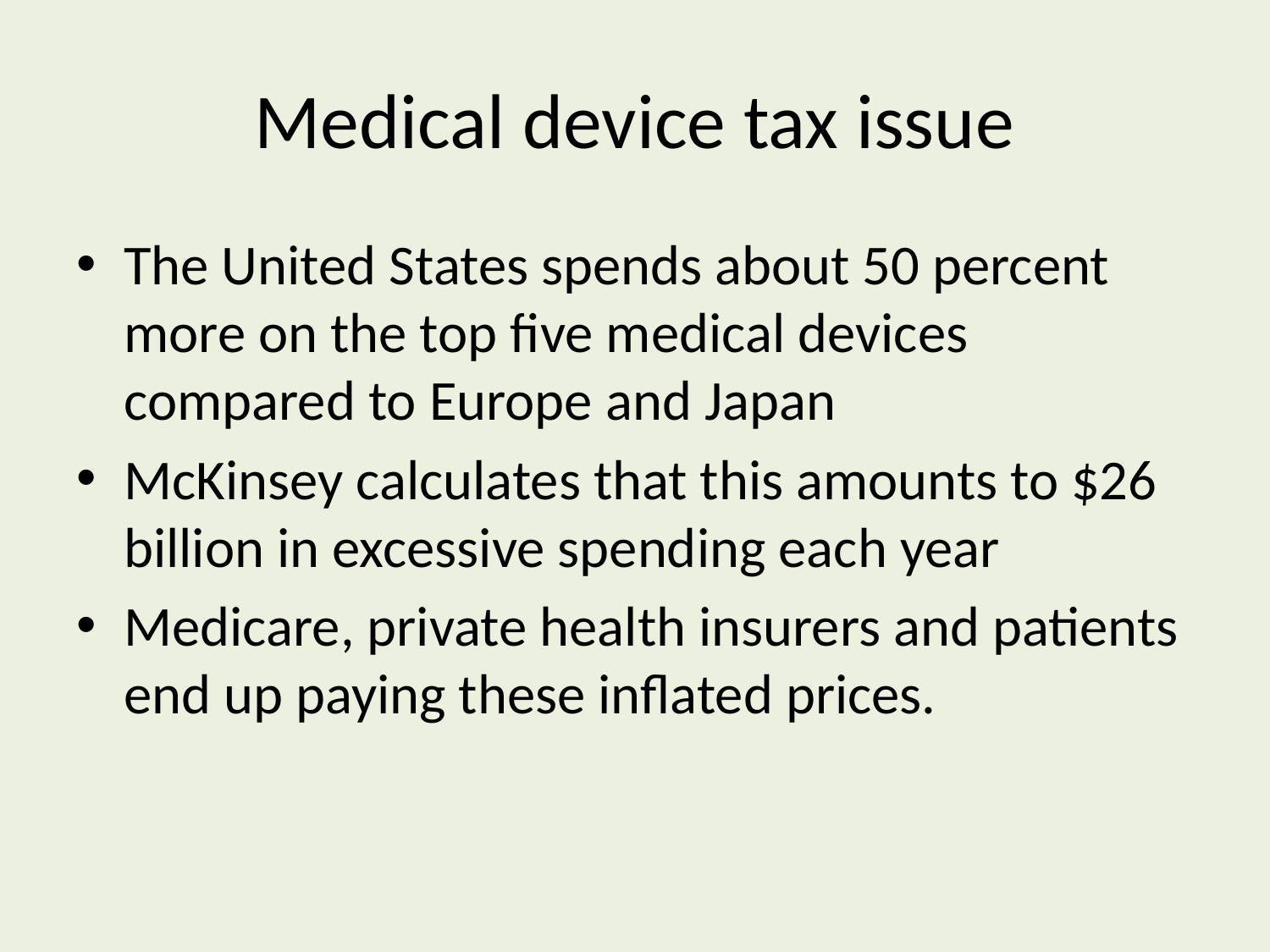

# Medical device tax issue
The United States spends about 50 percent more on the top five medical devices compared to Europe and Japan
McKinsey calculates that this amounts to $26 billion in excessive spending each year
Medicare, private health insurers and patients end up paying these inflated prices.